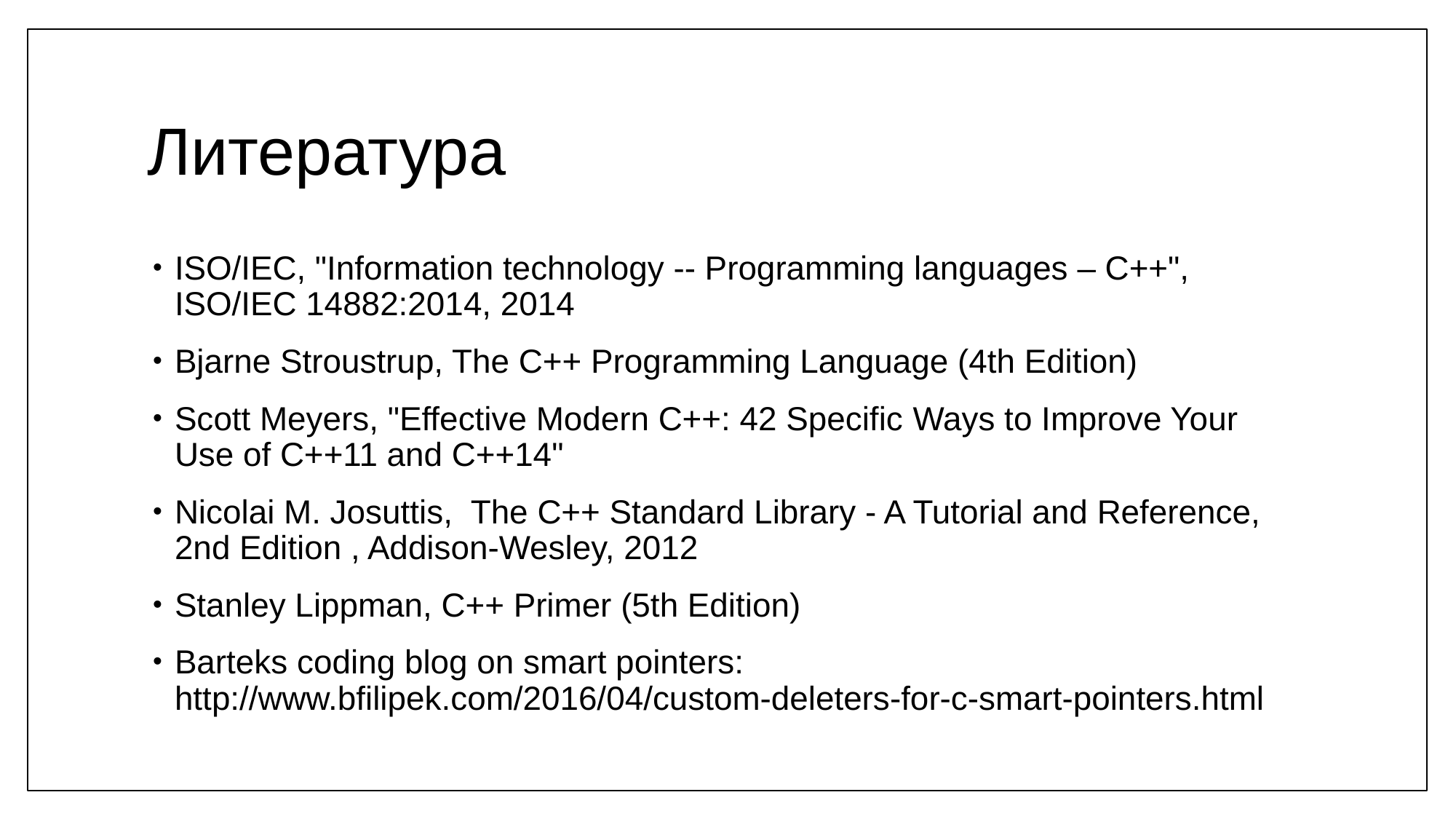

# Литература
ISO/IEC, "Information technology -- Programming languages – C++", ISO/IEC 14882:2014, 2014
Bjarne Stroustrup, The C++ Programming Language (4th Edition)
Scott Meyers, "Effective Modern C++: 42 Specific Ways to Improve Your Use of C++11 and C++14"
Nicolai M. Josuttis,  The C++ Standard Library - A Tutorial and Reference, 2nd Edition , Addison-Wesley, 2012
Stanley Lippman, C++ Primer (5th Edition)
Barteks coding blog on smart pointers: http://www.bfilipek.com/2016/04/custom-deleters-for-c-smart-pointers.html